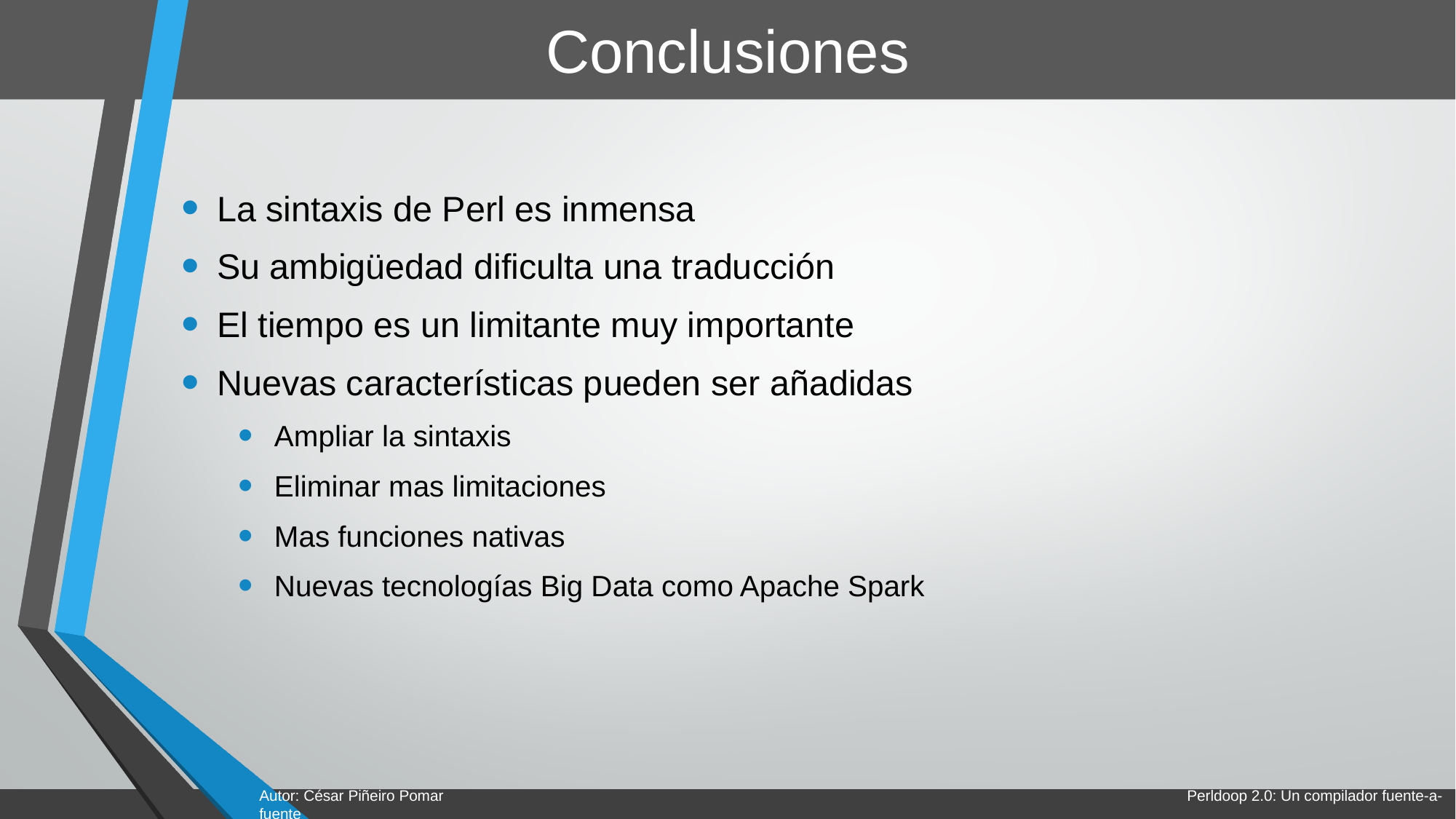

# Conclusiones
La sintaxis de Perl es inmensa
Su ambigüedad dificulta una traducción
El tiempo es un limitante muy importante
Nuevas características pueden ser añadidas
Ampliar la sintaxis
Eliminar mas limitaciones
Mas funciones nativas
Nuevas tecnologías Big Data como Apache Spark

Autor: César Piñeiro Pomar                                                                                                                                                                                  Perldoop 2.0: Un compilador fuente-a-fuente